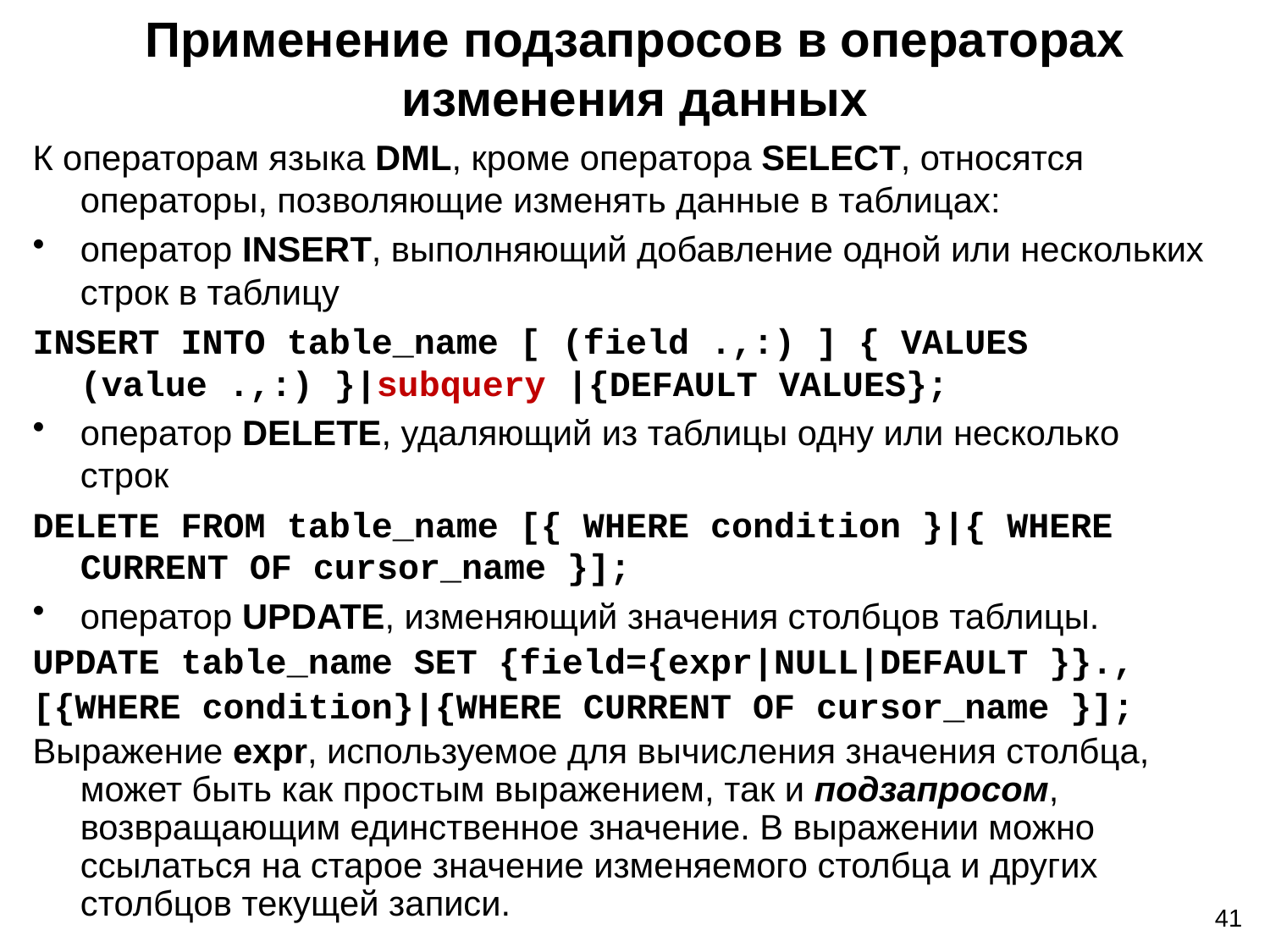

# Применение подзапросов в операторах изменения данных
К операторам языка DML, кроме оператора SELECT, относятся операторы, позволяющие изменять данные в таблицах:
оператор INSERT, выполняющий добавление одной или нескольких строк в таблицу
INSERT INTO table_name [ (field .,:) ] { VALUES (value .,:) }|subquery |{DEFAULT VALUES};
оператор DELETE, удаляющий из таблицы одну или несколько строк
DELETE FROM table_name [{ WHERE condition }|{ WHERE CURRENT OF cursor_name }];
оператор UPDATE, изменяющий значения столбцов таблицы.
UPDATE table_name SET {field={expr|NULL|DEFAULT }}.,
[{WHERE condition}|{WHERE CURRENT OF cursor_name }];
Выражение expr, используемое для вычисления значения столбца, может быть как простым выражением, так и подзапросом, возвращающим единственное значение. В выражении можно ссылаться на старое значение изменяемого столбца и других столбцов текущей записи.

41